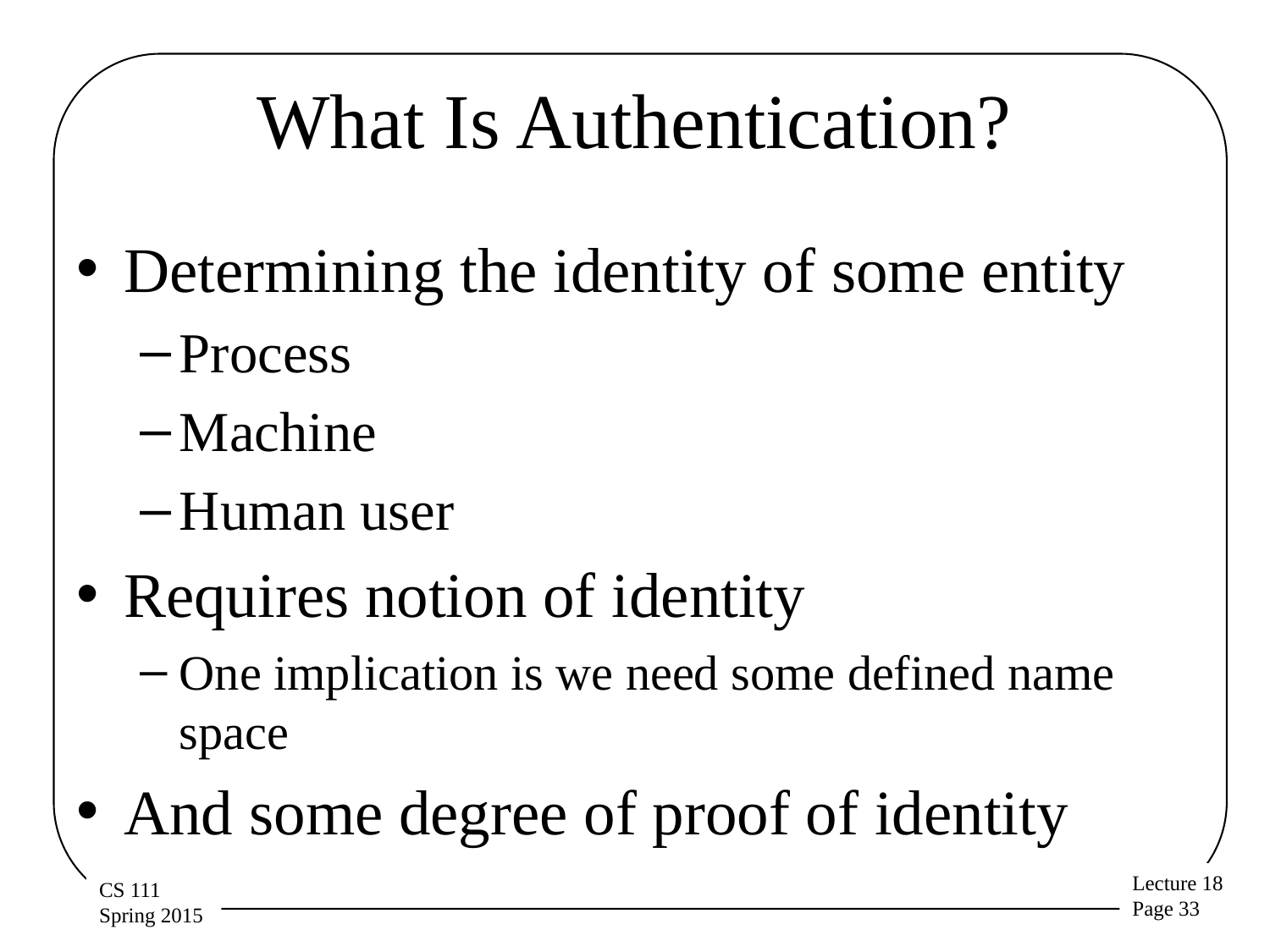

# What Is Authentication?
Determining the identity of some entity
Process
Machine
Human user
Requires notion of identity
One implication is we need some defined name space
And some degree of proof of identity